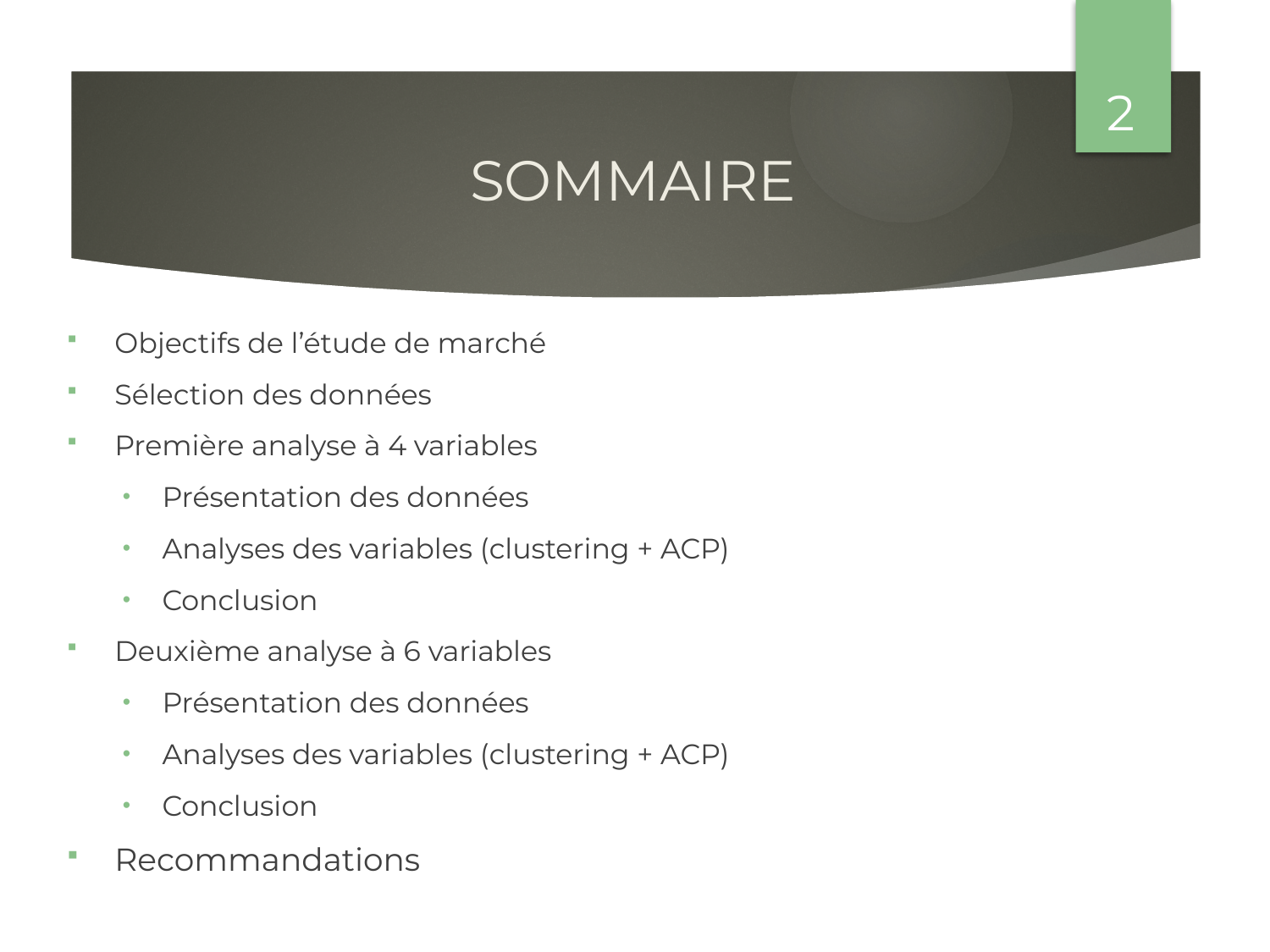

2
# Sommaire
Objectifs de l’étude de marché
Sélection des données
Première analyse à 4 variables
Présentation des données
Analyses des variables (clustering + ACP)
Conclusion
Deuxième analyse à 6 variables
Présentation des données
Analyses des variables (clustering + ACP)
Conclusion
Recommandations